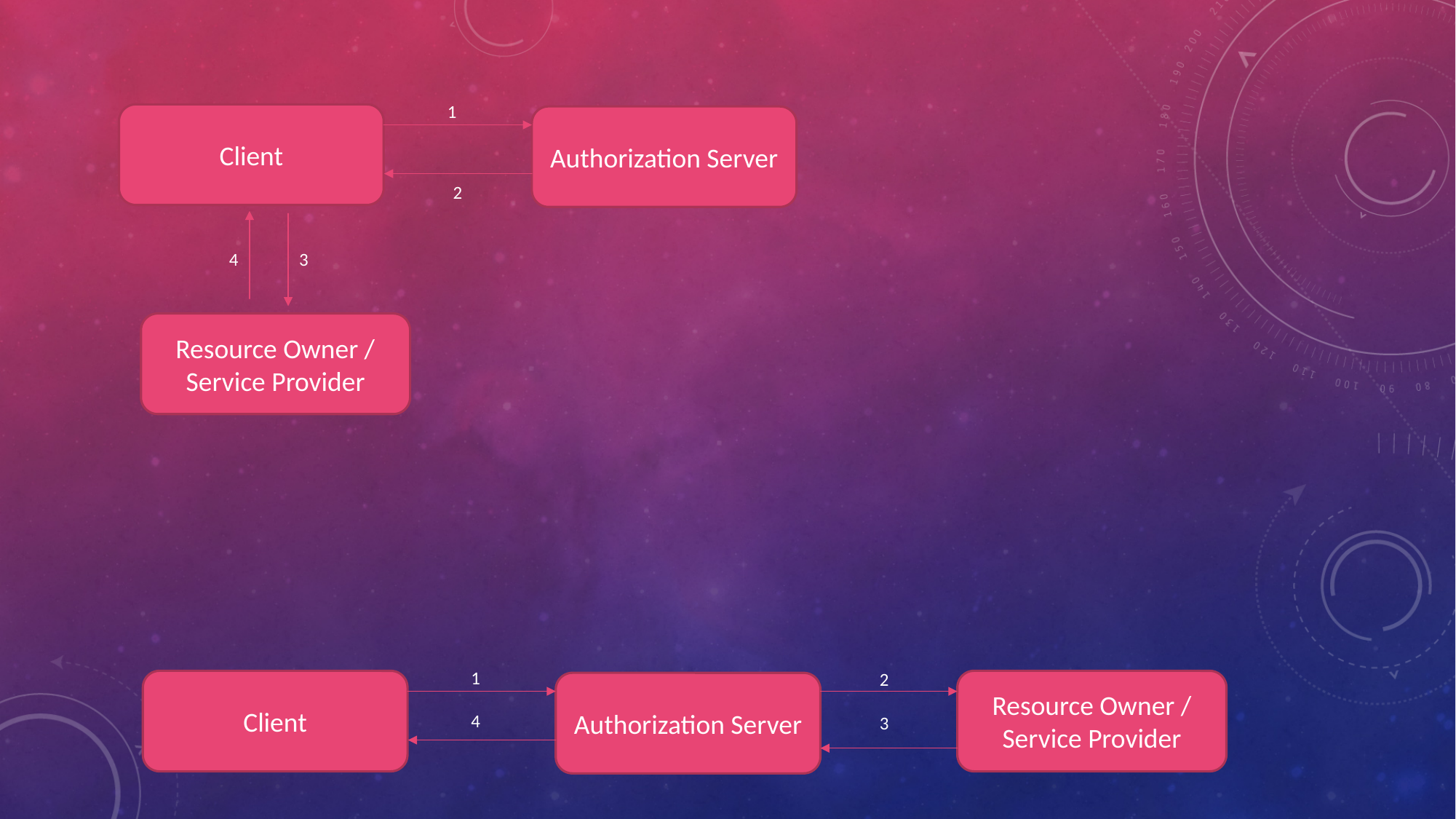

1
Client
Authorization Server
2
3
4
Resource Owner / Service Provider
1
2
Client
Resource Owner / Service Provider
Authorization Server
4
3